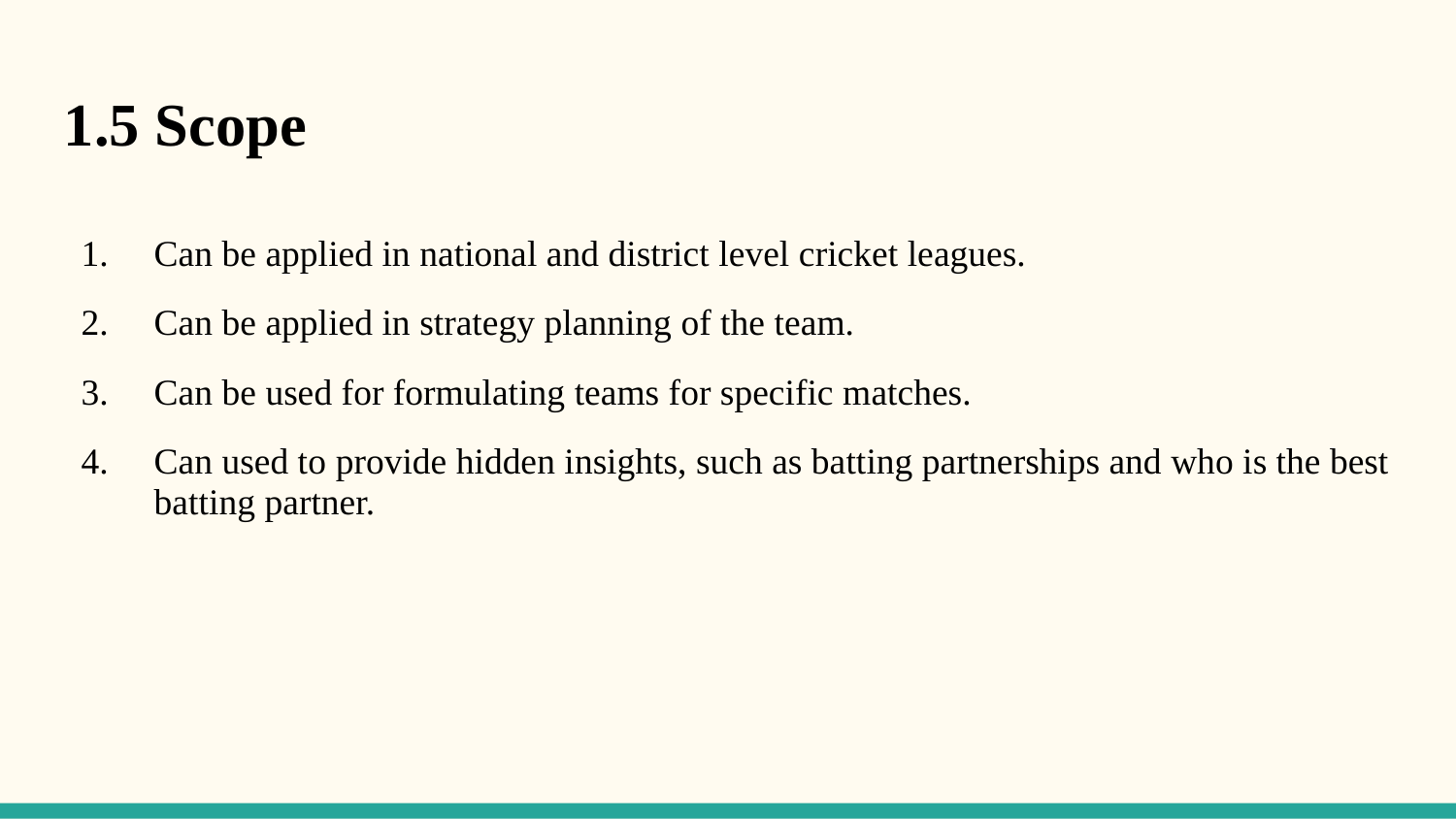

1.5 Scope

Can be applied in national and district level cricket leagues.
Can be applied in strategy planning of the team.
Can be used for formulating teams for specific matches.
Can used to provide hidden insights, such as batting partnerships and who is the best batting partner.